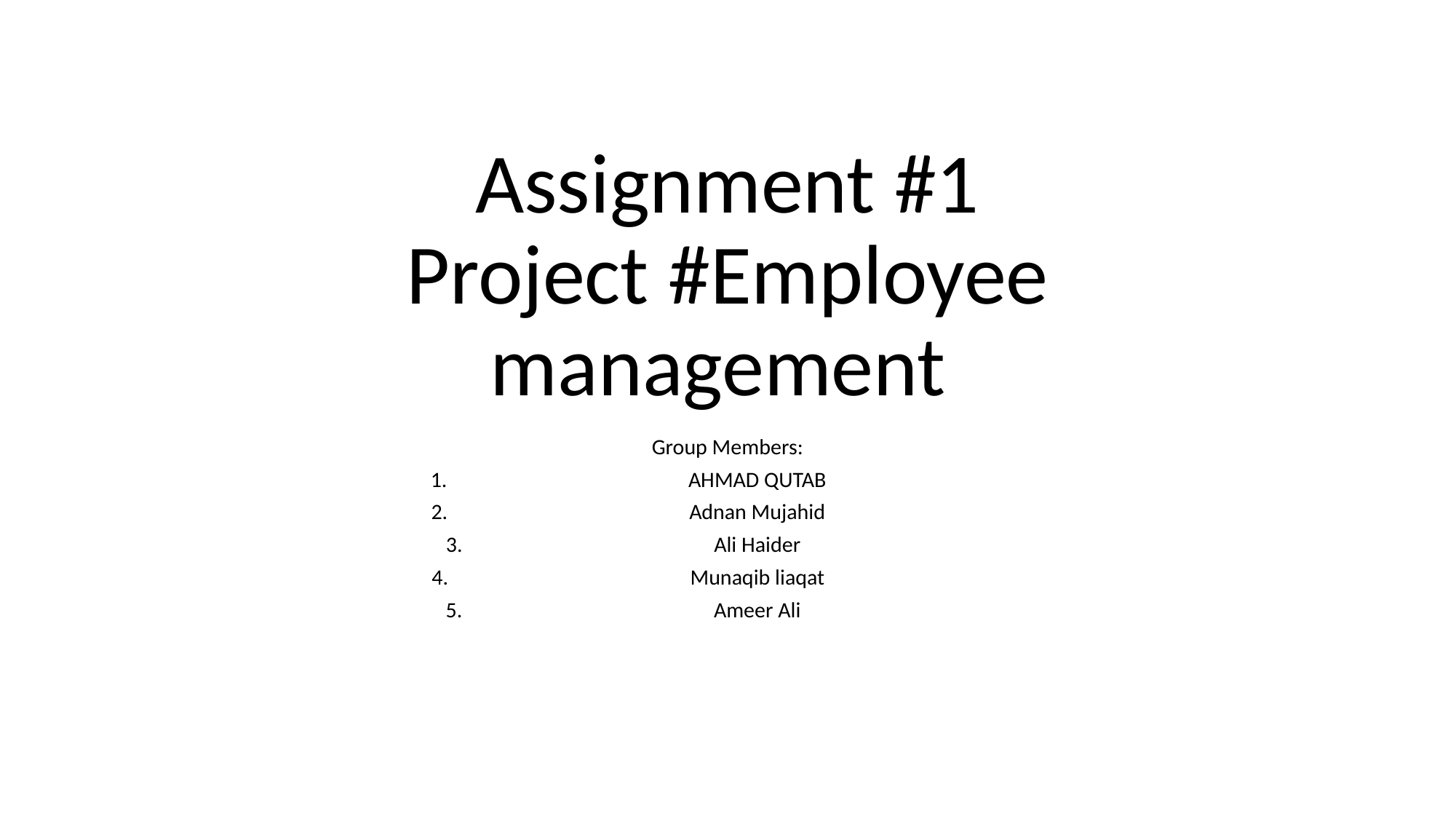

# Assignment #1 Project #Employee management
Group Members:
AHMAD QUTAB
Adnan Mujahid
Ali Haider
Munaqib liaqat
Ameer Ali